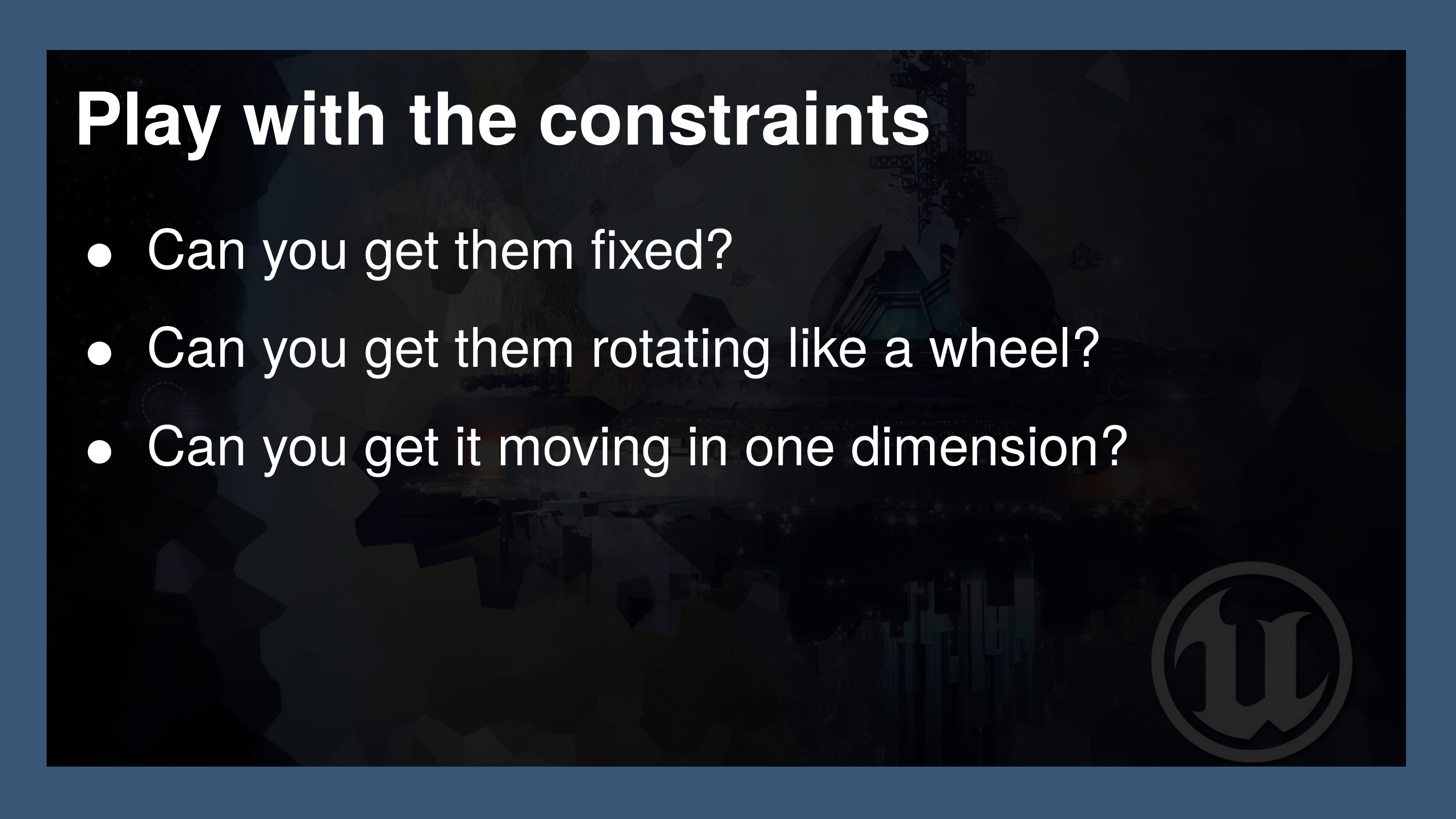

Play with the constraints
Can you get them fixed?
Can you get them rotating like a wheel?
Can you get it moving in one dimension?